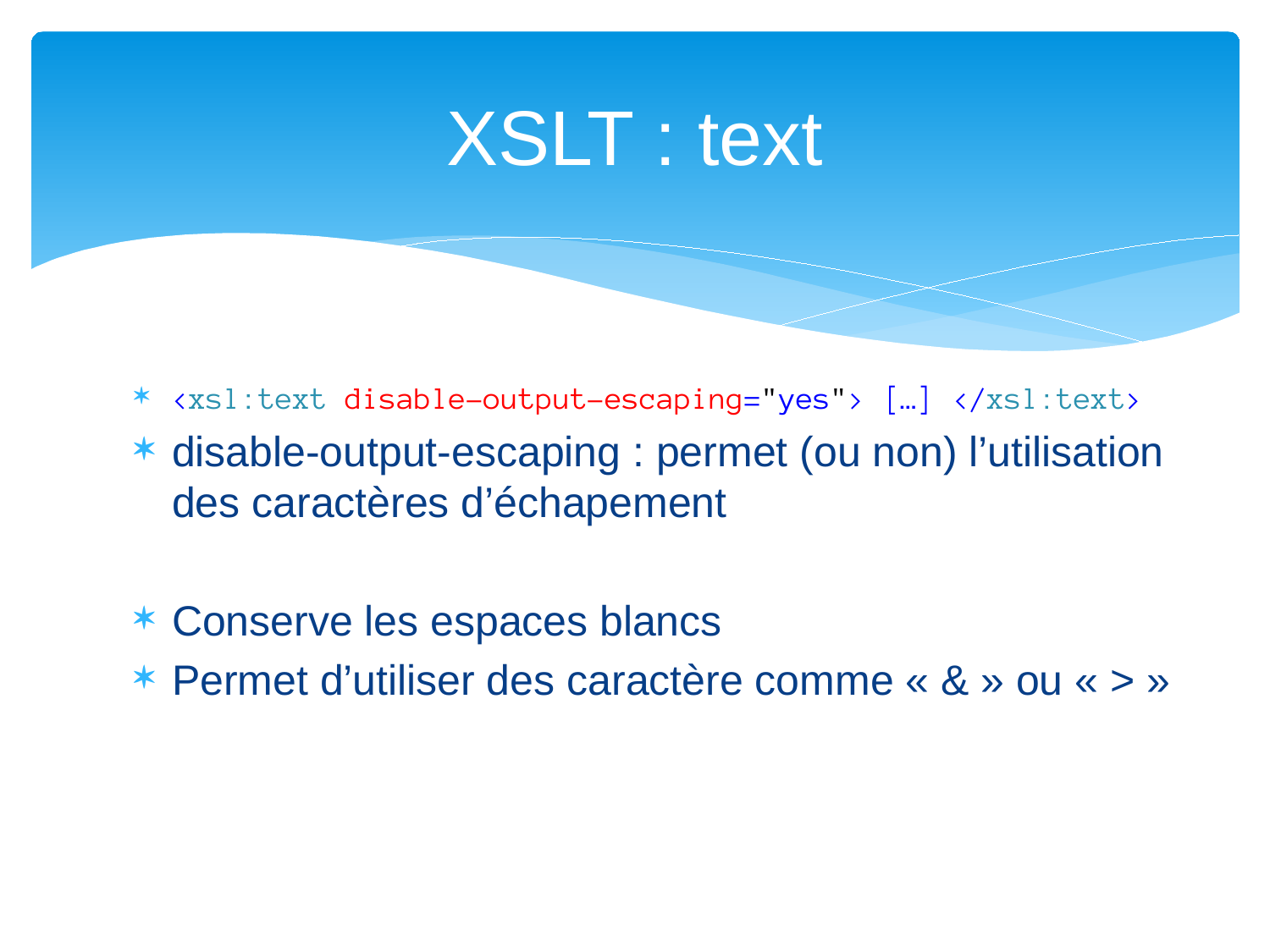

# XSLT : text
<xsl:text disable-output-escaping="yes"> […] </xsl:text>
disable-output-escaping : permet (ou non) l’utilisation des caractères d’échapement

Conserve les espaces blancs
Permet d’utiliser des caractère comme « & » ou « > »